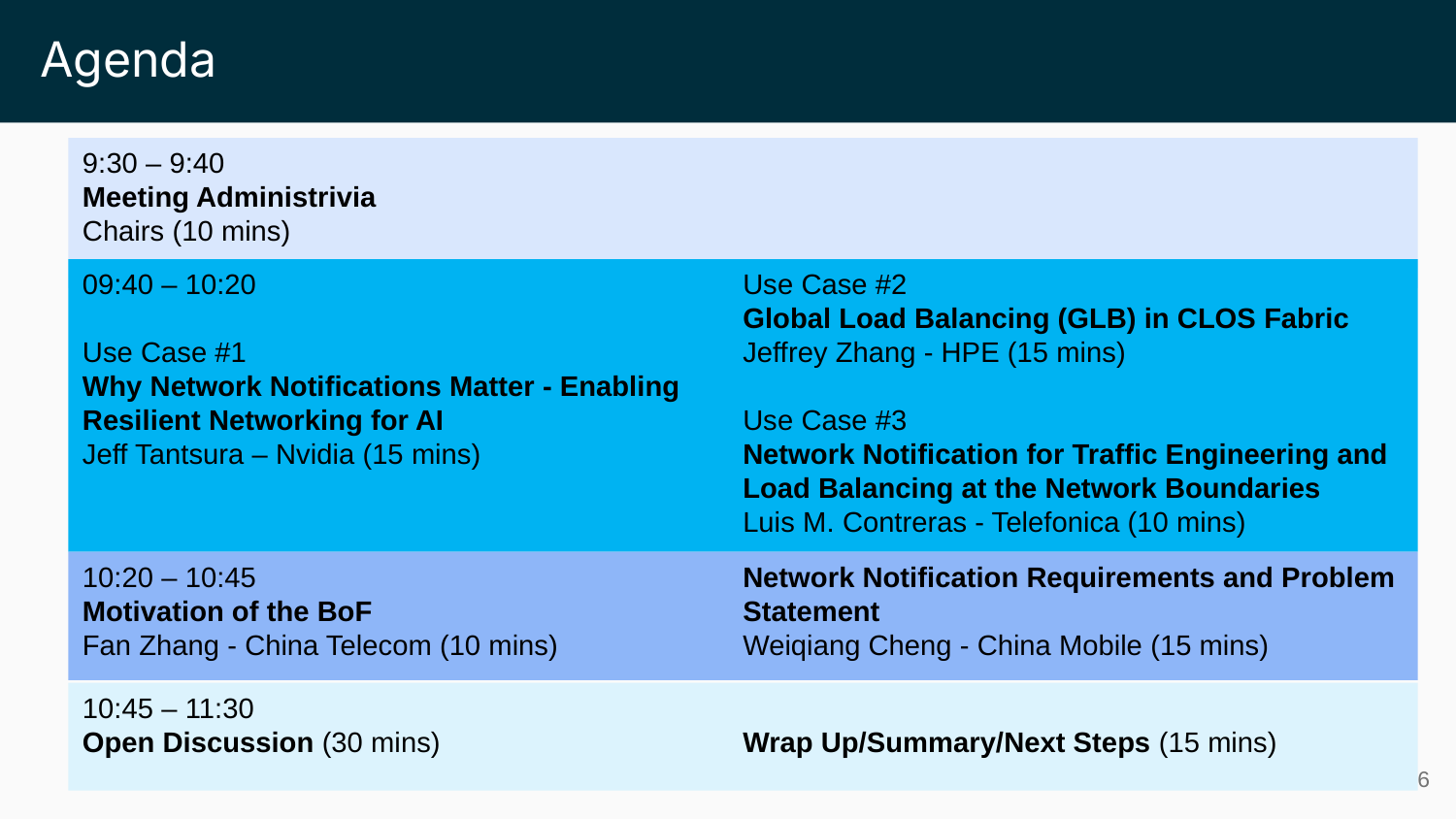

# Agenda
9:30 – 9:40
Meeting Administrivia
Chairs (10 mins)

09:40 – 10:20
Use Case #1
Why Network Notifications Matter - Enabling Resilient Networking for AI
Jeff Tantsura – Nvidia (15 mins)

Use Case #2
Global Load Balancing (GLB) in CLOS Fabric
Jeffrey Zhang - HPE (15 mins)
Use Case #3
Network Notification for Traffic Engineering and Load Balancing at the Network Boundaries
Luis M. Contreras - Telefonica (10 mins)

10:20 – 10:45
Motivation of the BoF
Fan Zhang - China Telecom (10 mins)

Network Notification Requirements and Problem Statement
Weiqiang Cheng - China Mobile (15 mins)

10:45 – 11:30
Open Discussion (30 mins)

Wrap Up/Summary/Next Steps (15 mins)

6